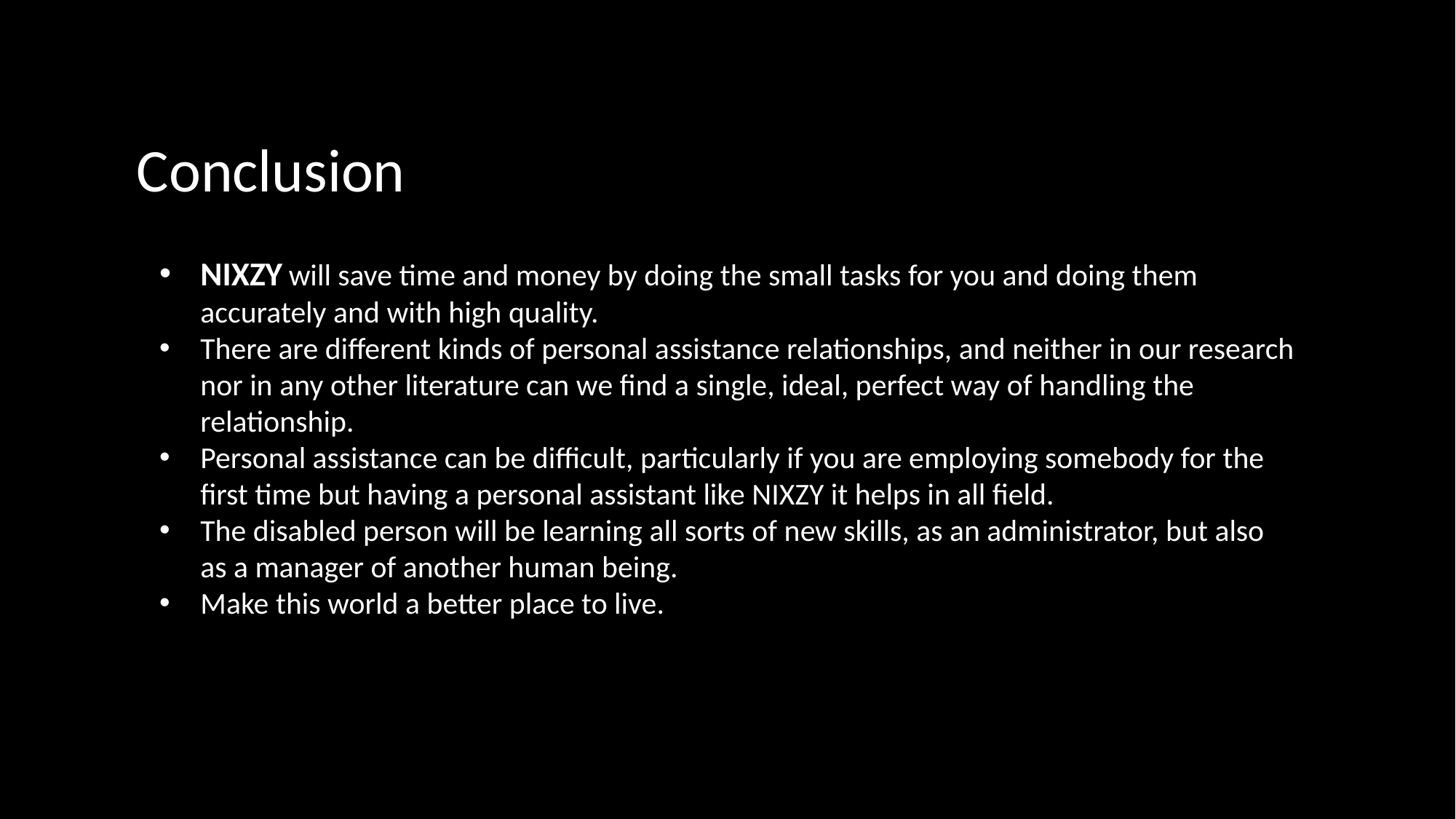

Conclusion
NIXZY will save time and money by doing the small tasks for you and doing them accurately and with high quality.
There are different kinds of personal assistance relationships, and neither in our research nor in any other literature can we find a single, ideal, perfect way of handling the relationship.
Personal assistance can be difficult, particularly if you are employing somebody for the first time but having a personal assistant like NIXZY it helps in all field.
The disabled person will be learning all sorts of new skills, as an administrator, but also as a manager of another human being.
Make this world a better place to live.